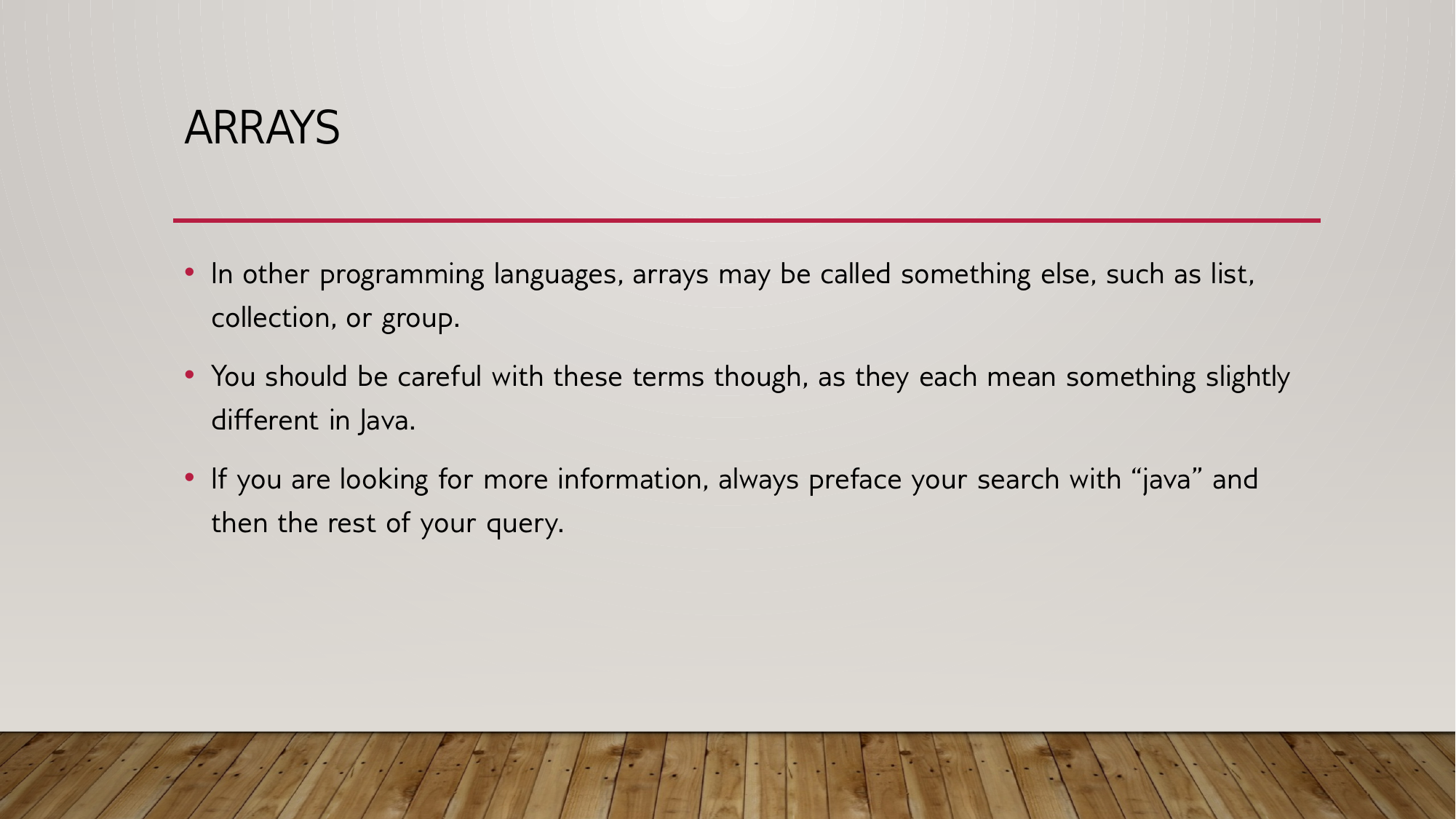

# ARRAYS
In other programming languages, arrays may be called something else, such as list, collection, or group.
You should be careful with these terms though, as they each mean something slightly different in Java.
If you are looking for more information, always preface your search with “java” and then the rest of your query.